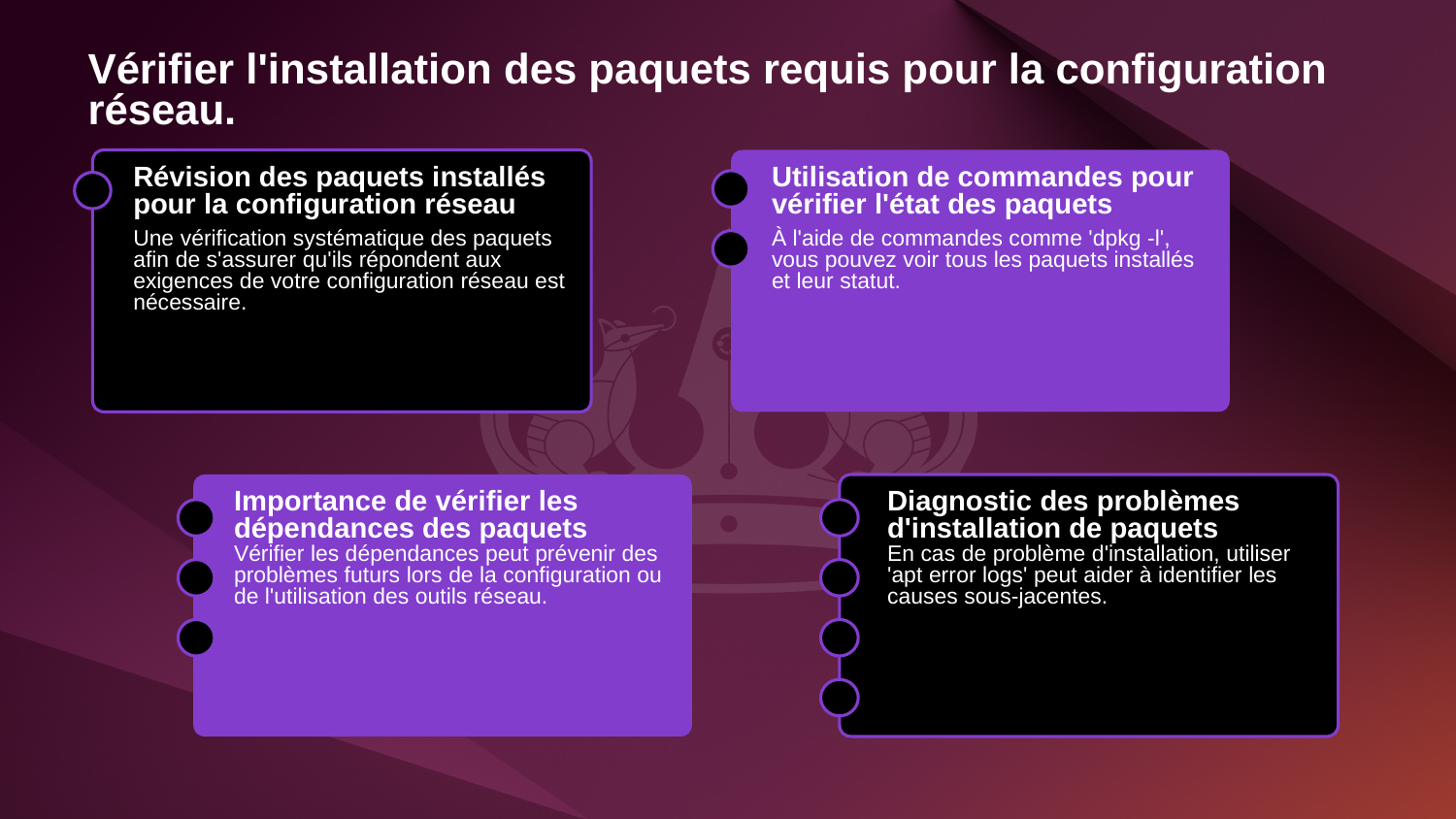

Vérifier l'installation des paquets requis pour la configuration réseau.
Révision des paquets installés pour la configuration réseau

Utilisation de commandes pour vérifier l'état des paquets

Une vérification systématique des paquets afin de s'assurer qu'ils répondent aux exigences de votre configuration réseau est nécessaire.
À l'aide de commandes comme 'dpkg -l', vous pouvez voir tous les paquets installés et leur statut.

Diagnostic des problèmes d'installation de paquets
Importance de vérifier les dépendances des paquets

En cas de problème d'installation, utiliser 'apt error logs' peut aider à identifier les causes sous-jacentes.
Vérifier les dépendances peut prévenir des problèmes futurs lors de la configuration ou de l'utilisation des outils réseau.